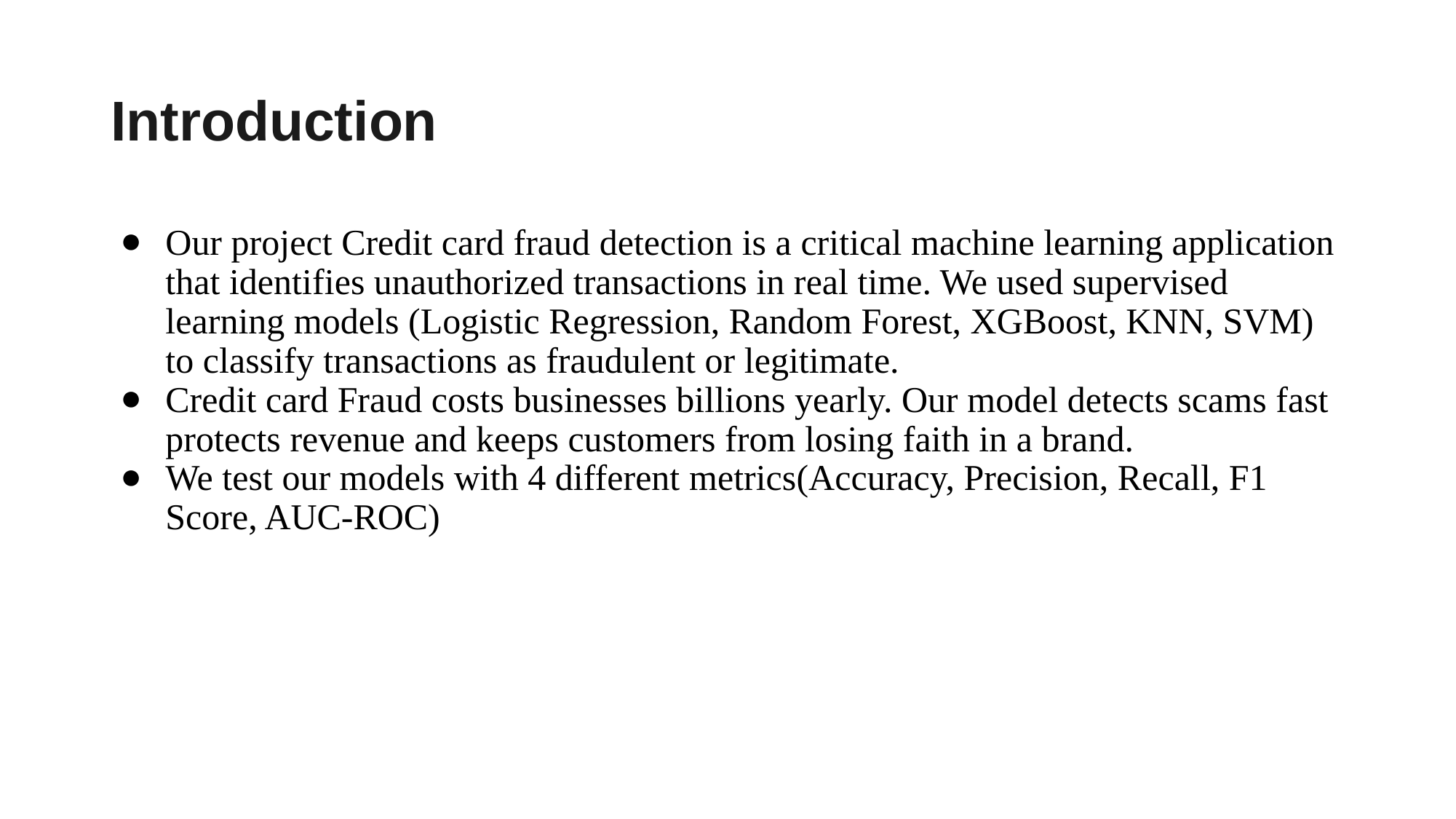

# Introduction
Our project Credit card fraud detection is a critical machine learning application that identifies unauthorized transactions in real time. We used supervised learning models (Logistic Regression, Random Forest, XGBoost, KNN, SVM) to classify transactions as fraudulent or legitimate.
Credit card Fraud costs businesses billions yearly. Our model detects scams fast protects revenue and keeps customers from losing faith in a brand.
We test our models with 4 different metrics(Accuracy, Precision, Recall, F1 Score, AUC-ROC)